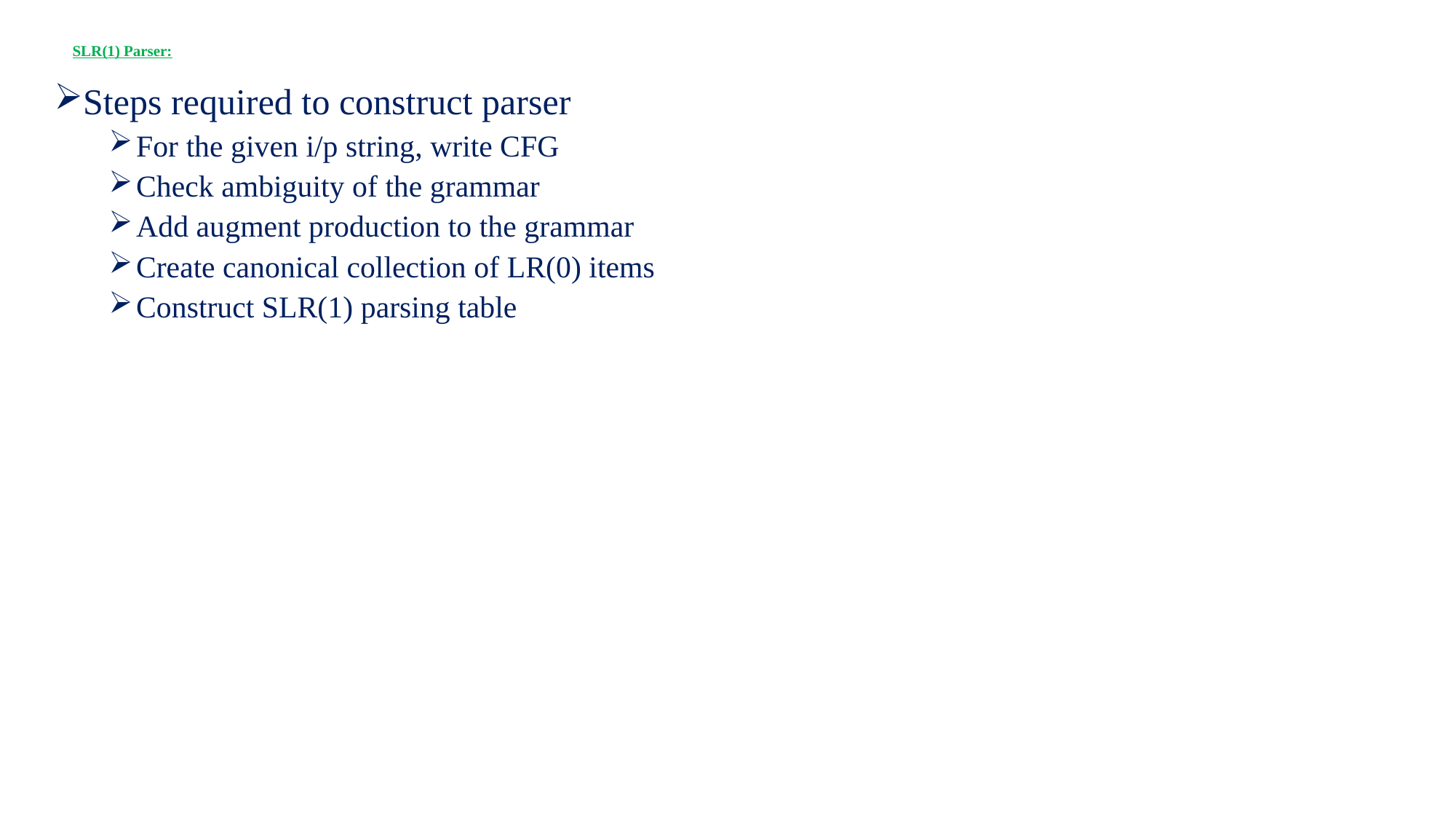

# SLR(1) Parser:
Steps required to construct parser
For the given i/p string, write CFG
Check ambiguity of the grammar
Add augment production to the grammar
Create canonical collection of LR(0) items
Construct SLR(1) parsing table